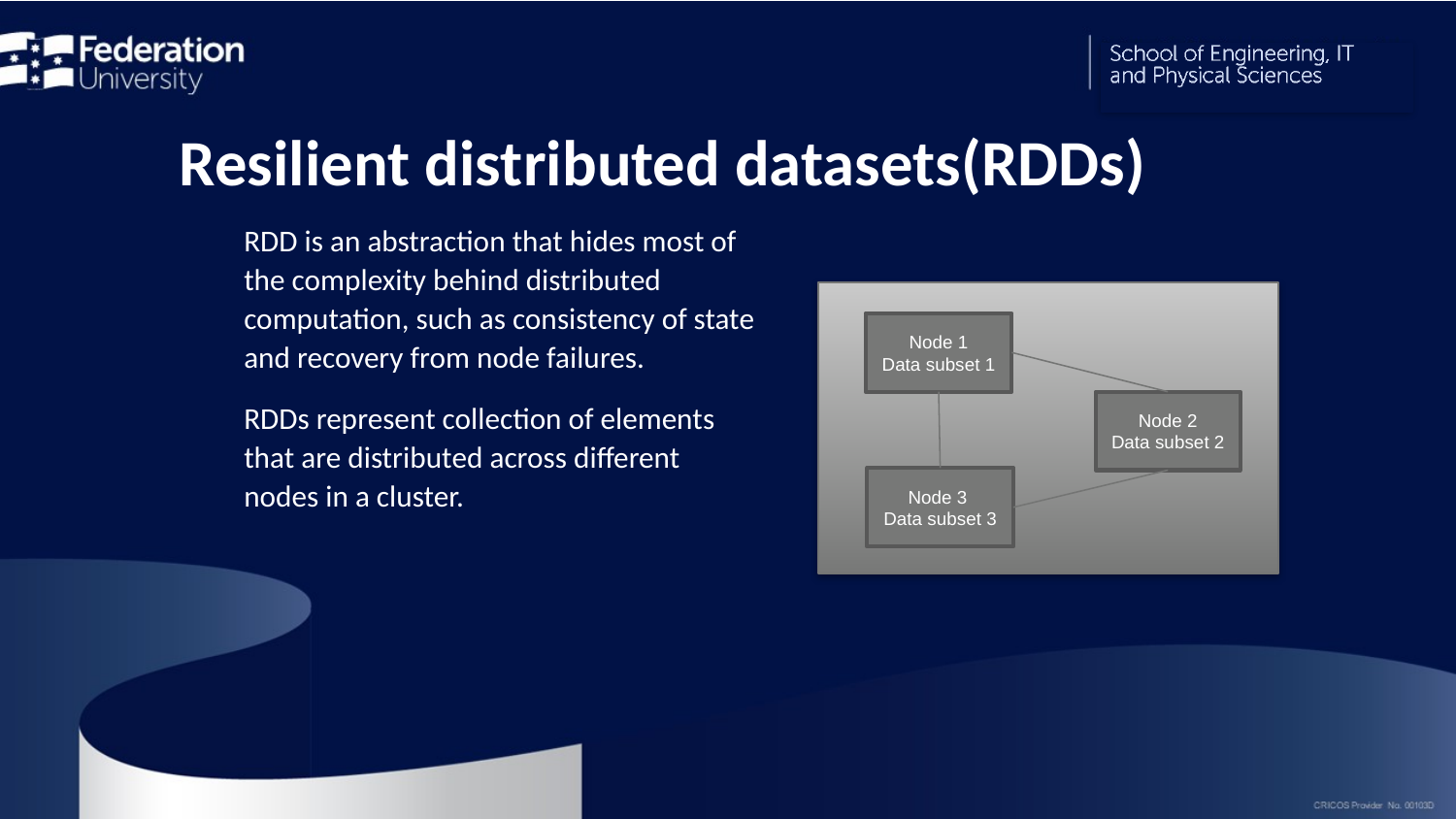

Resilient distributed datasets(RDDs)
RDD is an abstraction that hides most of the complexity behind distributed computation, such as consistency of state and recovery from node failures.
RDDs represent collection of elements that are distributed across different nodes in a cluster.

Node 1
Data subset 1
Node 2
Data subset 2
Node 3
Data subset 3
21